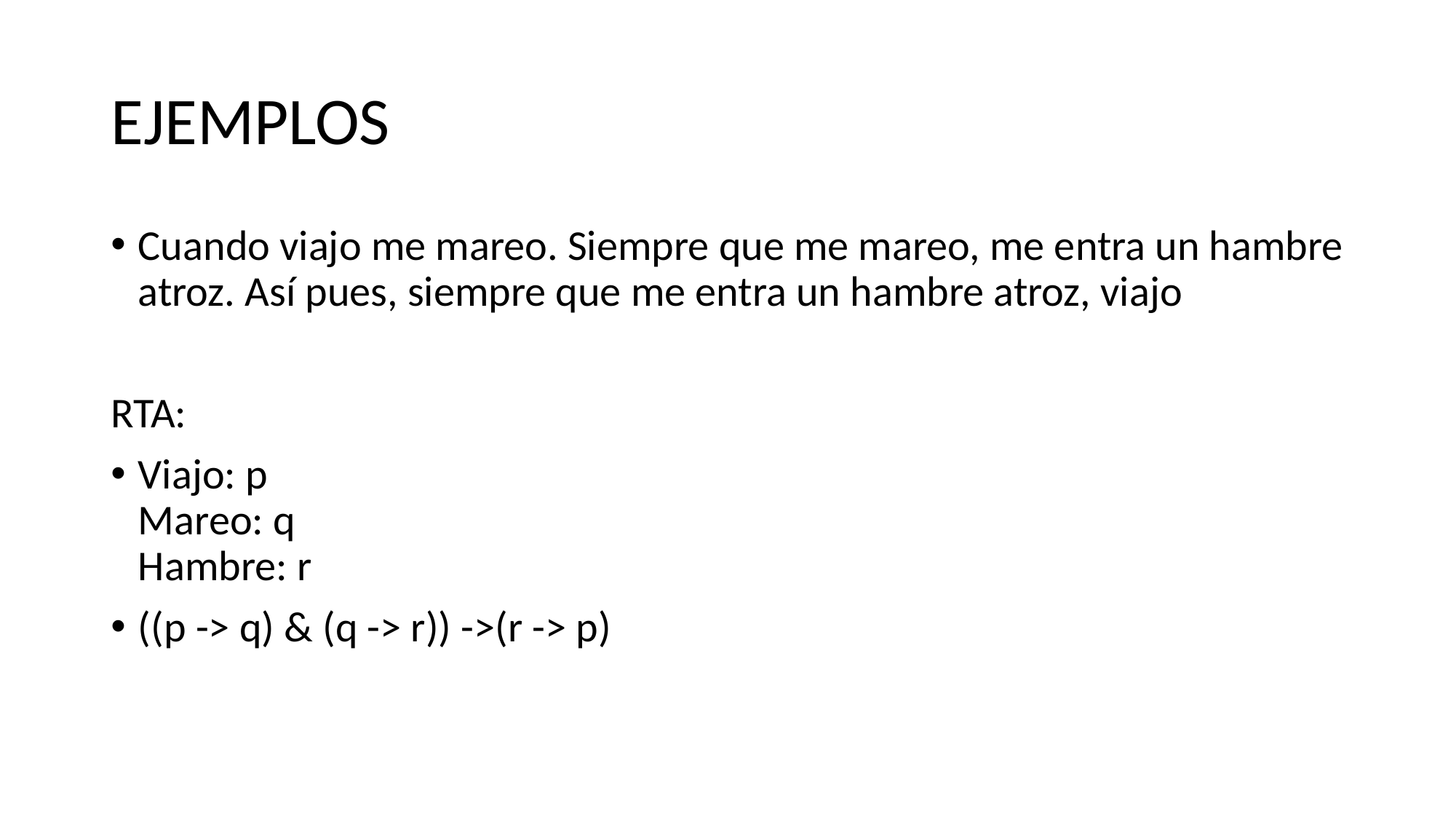

# EJEMPLOS
Cuando viajo me mareo. Siempre que me mareo, me entra un hambre atroz. Así pues, siempre que me entra un hambre atroz, viajo

RTA:
Viajo: p
Mareo: q
Hambre: r
((p -> q) & (q -> r)) ->(r -> p)